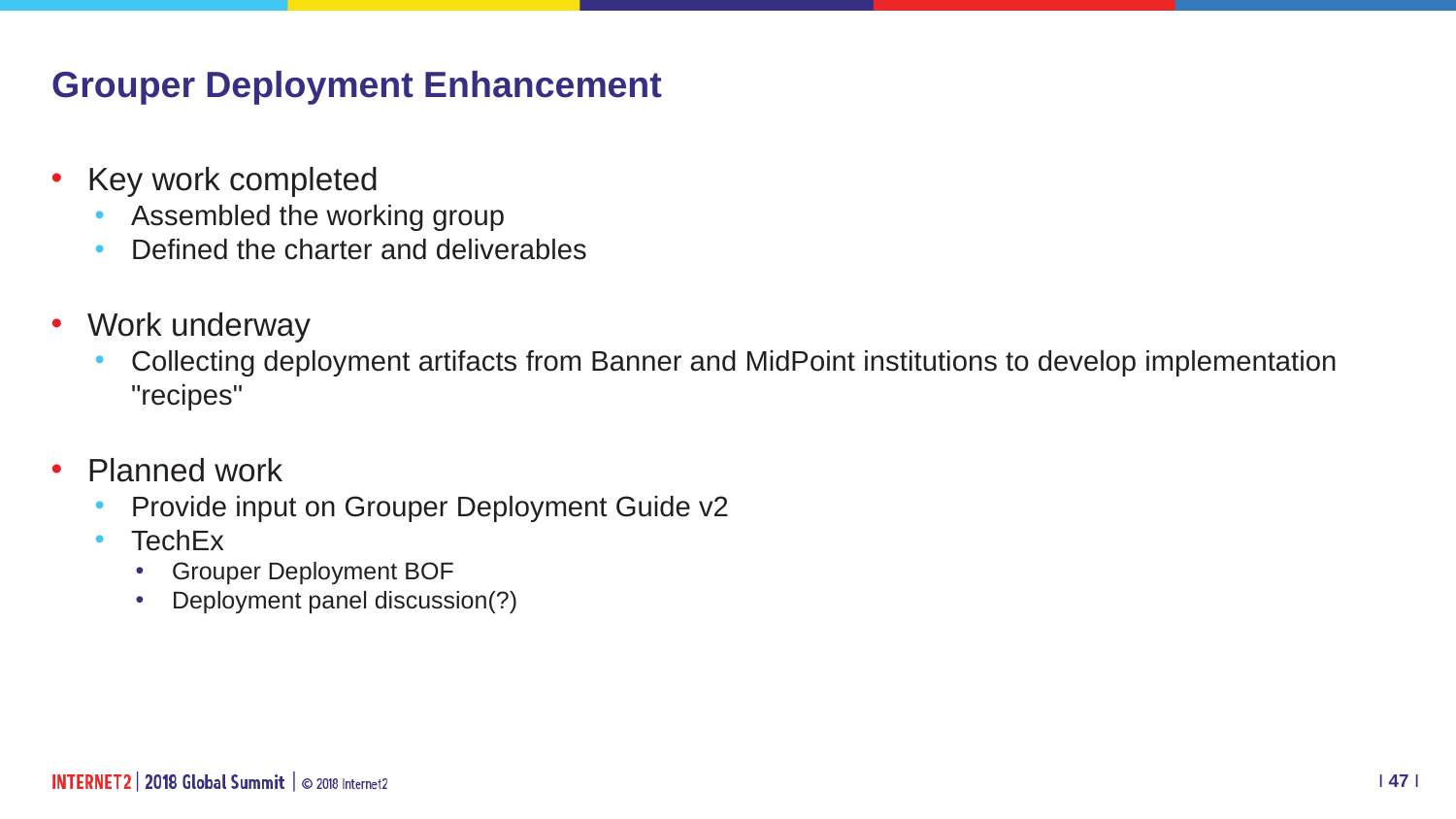

# Grouper Deployment Enhancement
Key work completed
Assembled the working group
Defined the charter and deliverables

Work underway
Collecting deployment artifacts from Banner and MidPoint institutions to develop implementation "recipes"

Planned work
Provide input on Grouper Deployment Guide v2
TechEx
Grouper Deployment BOF
Deployment panel discussion(?)